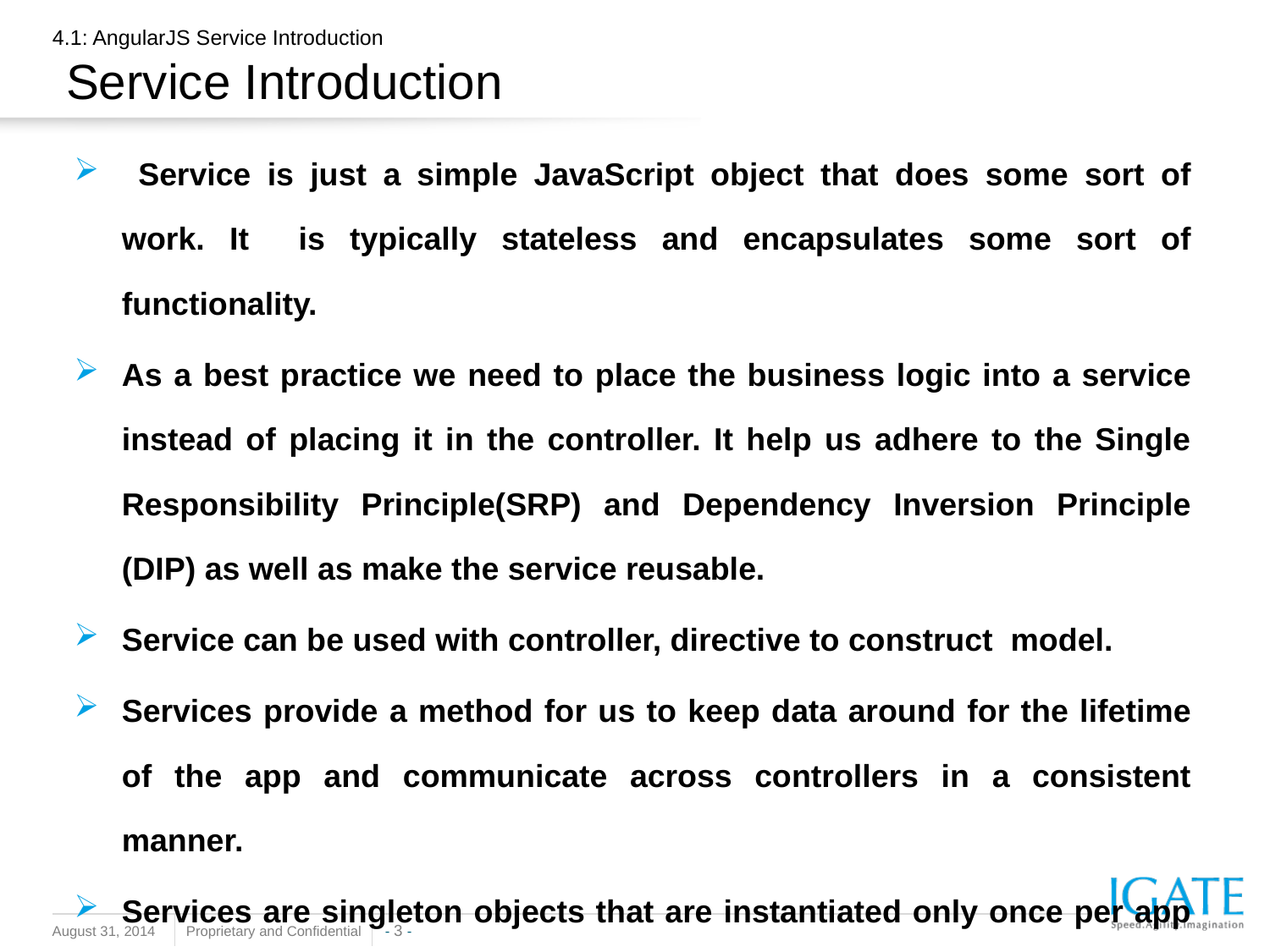

# 4.1: AngularJS Service Introduction Service Introduction
 Service is just a simple JavaScript object that does some sort of work. It  is typically stateless and encapsulates some sort of functionality.
As a best practice we need to place the business logic into a service instead of placing it in the controller. It help us adhere to the Single Responsibility Principle(SRP) and Dependency Inversion Principle (DIP) as well as make the service reusable.
Service can be used with controller, directive to construct  model.
Services provide a method for us to keep data around for the lifetime of the app and communicate across controllers in a consistent manner.
Services are singleton objects that are instantiated only once per app (by the $injector) and lazyloaded (created only when necessary).